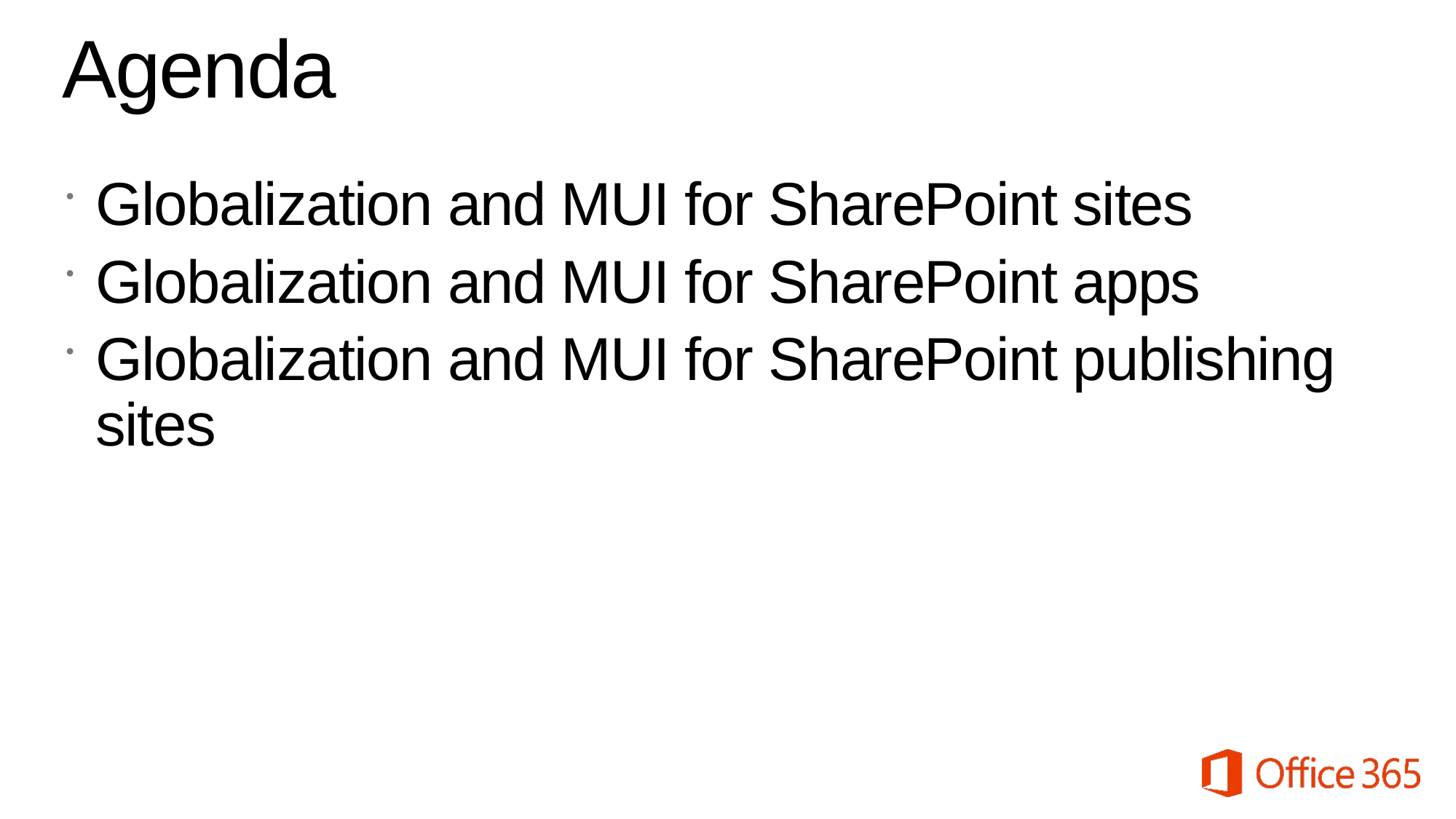

# Agenda
Globalization and MUI for SharePoint sites
Globalization and MUI for SharePoint apps
Globalization and MUI for SharePoint publishing sites